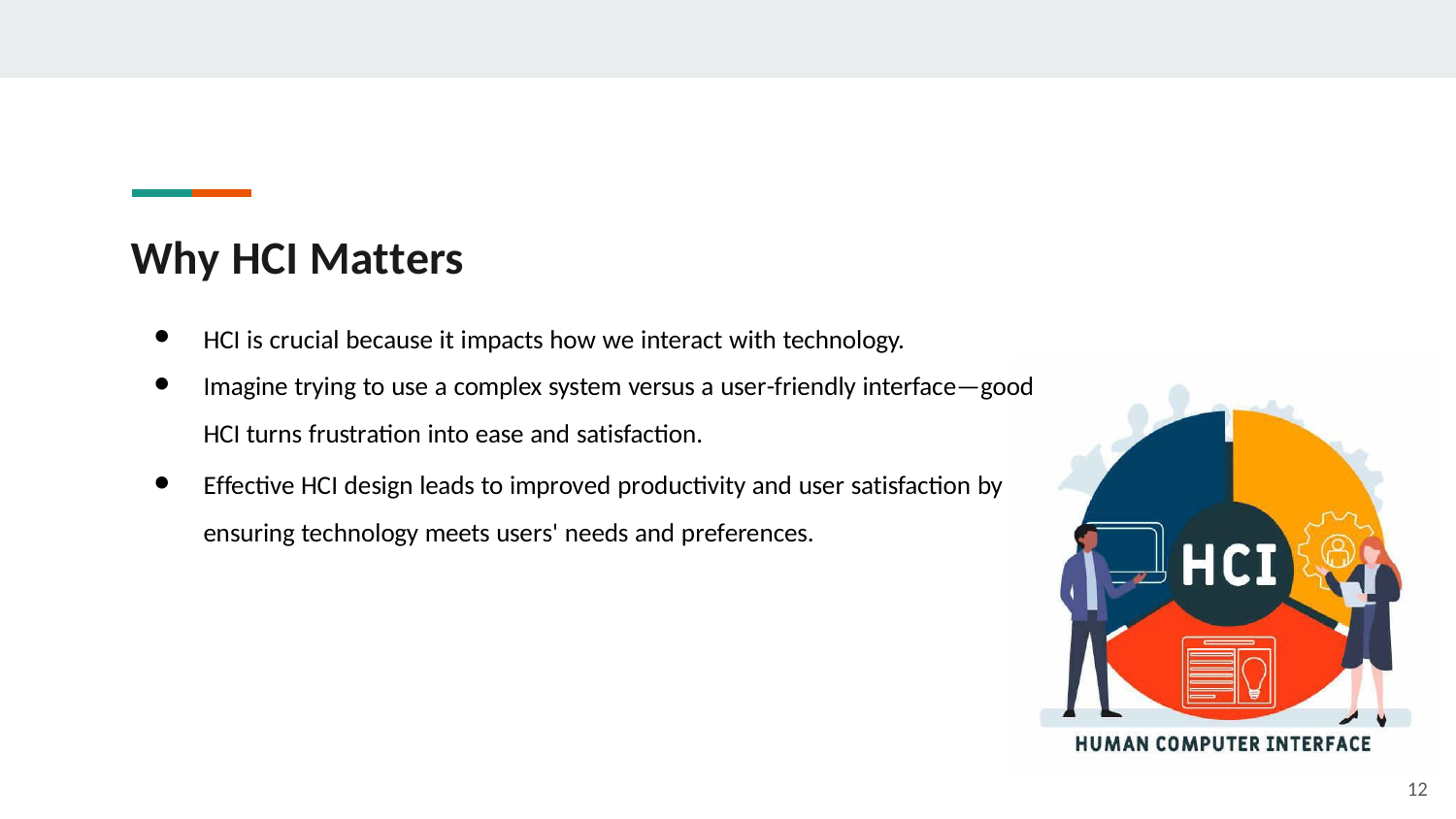

# Why HCI Matters
HCI is crucial because it impacts how we interact with technology.
Imagine trying to use a complex system versus a user-friendly interface—good HCI turns frustration into ease and satisfaction.
Effective HCI design leads to improved productivity and user satisfaction by ensuring technology meets users' needs and preferences.

12